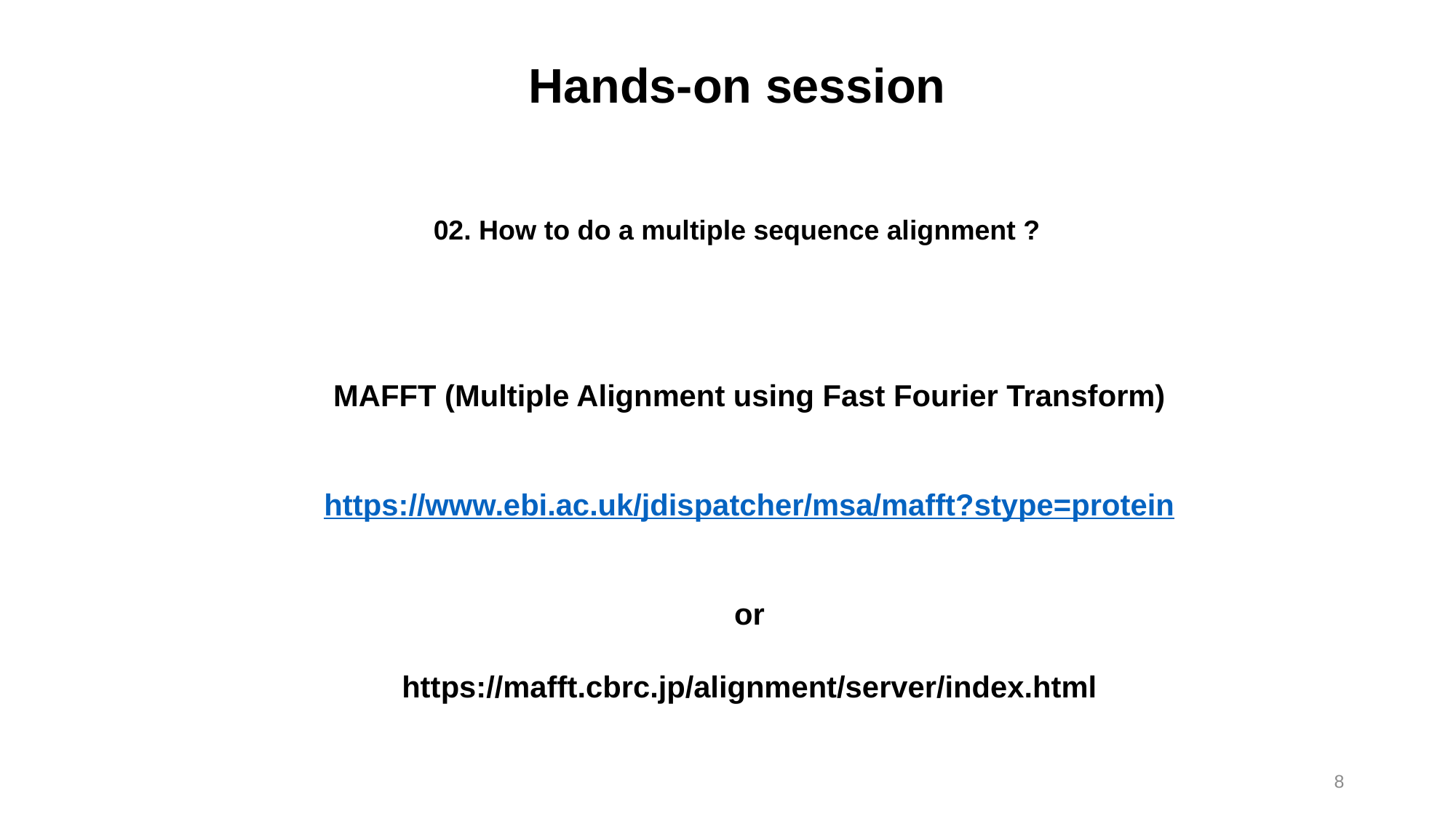

Hands-on session
02. How to do a multiple sequence alignment ?
MAFFT (Multiple Alignment using Fast Fourier Transform)

https://www.ebi.ac.uk/jdispatcher/msa/mafft?stype=protein

or

https://mafft.cbrc.jp/alignment/server/index.html
8